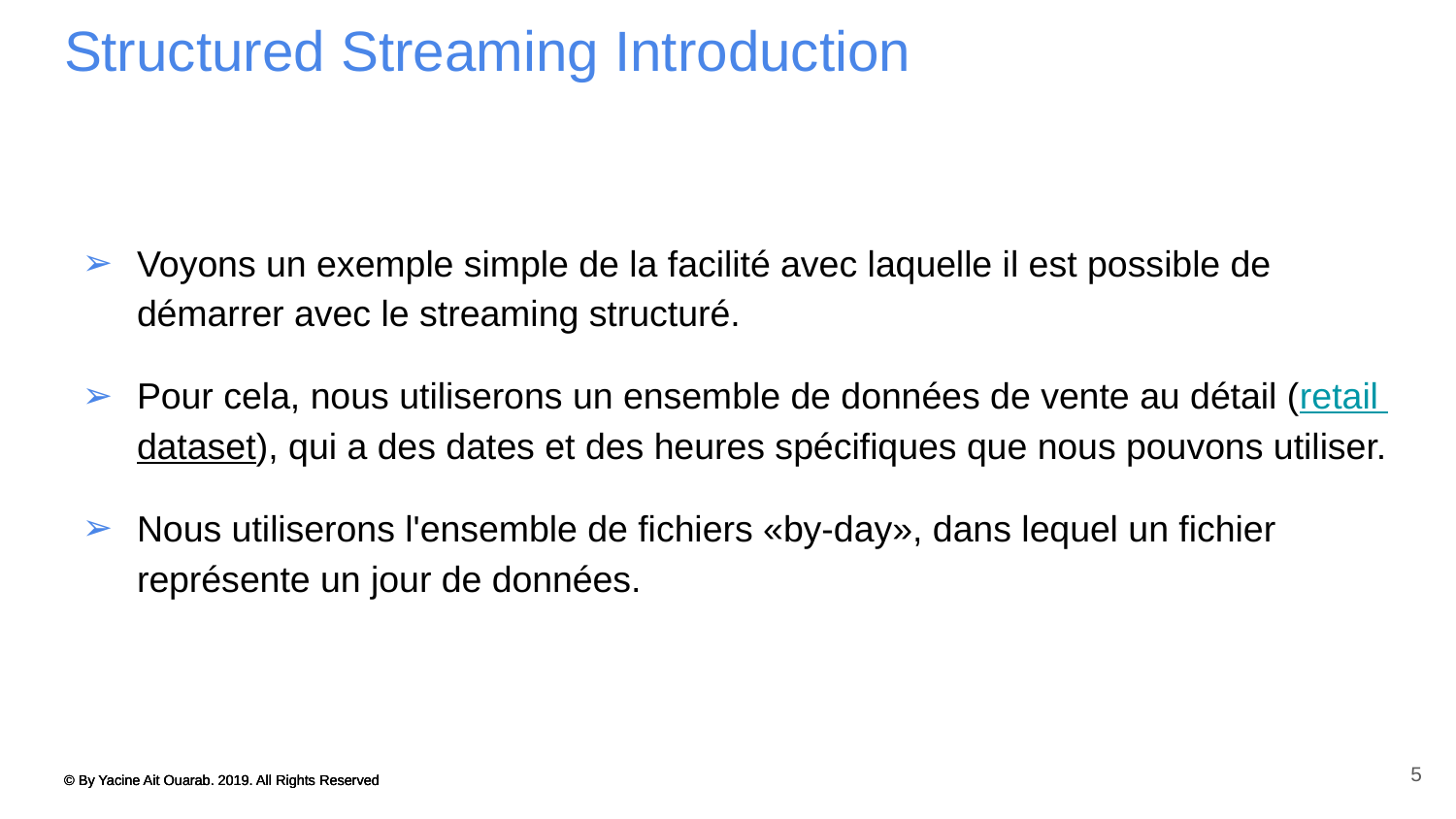

# Structured Streaming Introduction

Voyons un exemple simple de la facilité avec laquelle il est possible de démarrer avec le streaming structuré.
Pour cela, nous utiliserons un ensemble de données de vente au détail (retail dataset), qui a des dates et des heures spécifiques que nous pouvons utiliser.
Nous utiliserons l'ensemble de fichiers «by-day», dans lequel un fichier représente un jour de données.
5